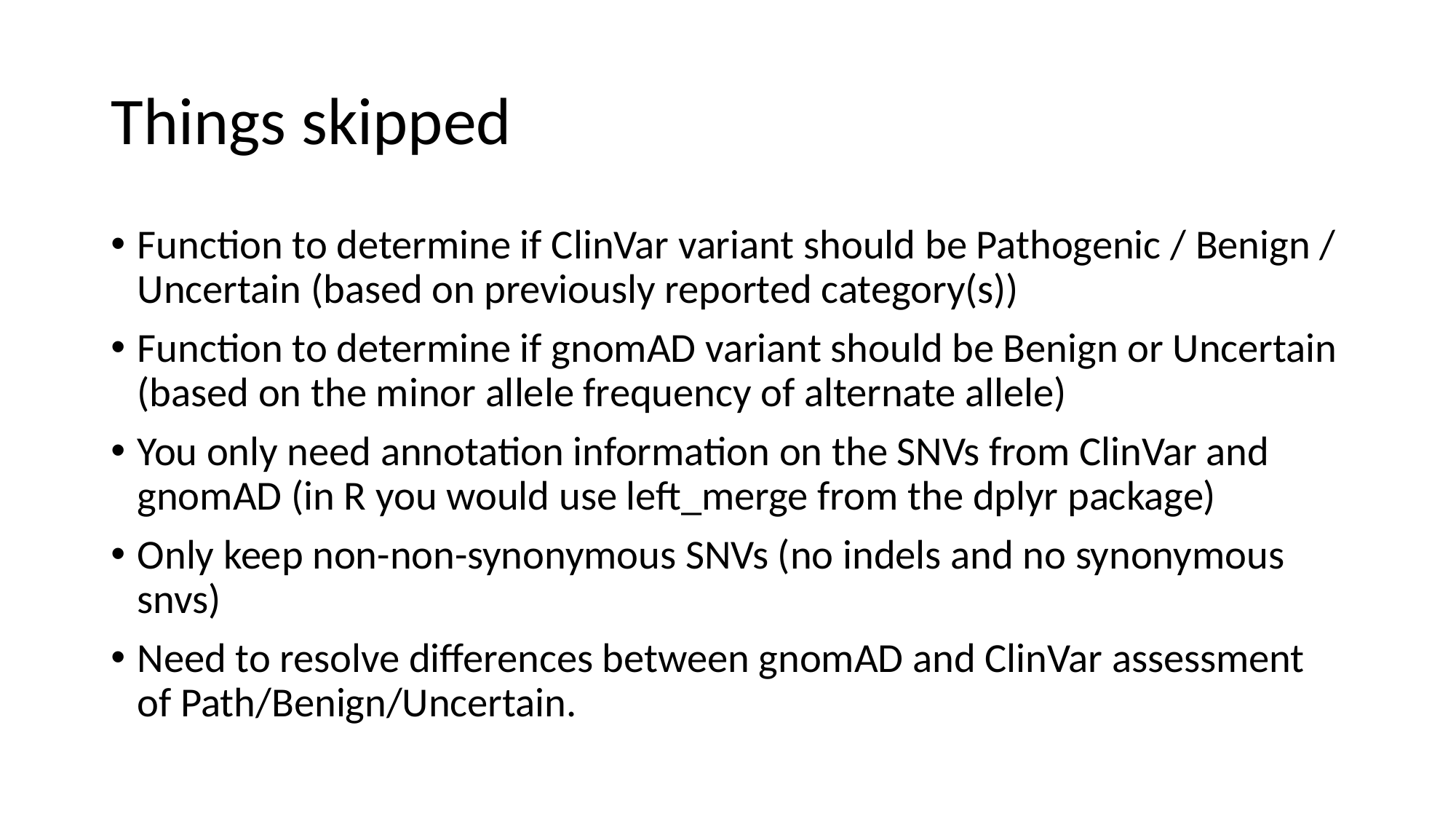

# Things skipped
Function to determine if ClinVar variant should be Pathogenic / Benign / Uncertain (based on previously reported category(s))
Function to determine if gnomAD variant should be Benign or Uncertain (based on the minor allele frequency of alternate allele)
You only need annotation information on the SNVs from ClinVar and gnomAD (in R you would use left_merge from the dplyr package)
Only keep non-non-synonymous SNVs (no indels and no synonymous snvs)
Need to resolve differences between gnomAD and ClinVar assessment of Path/Benign/Uncertain.